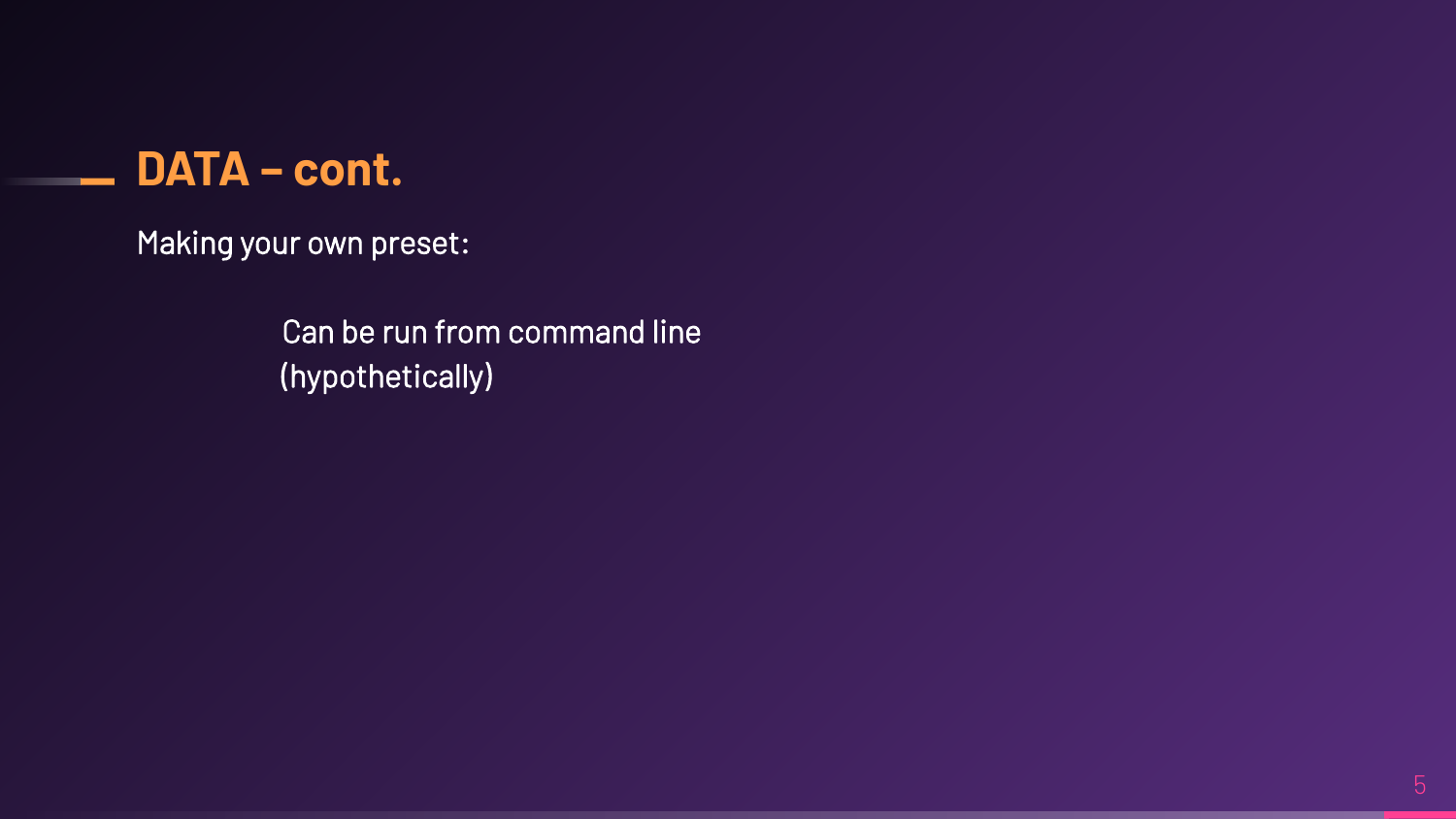

# DATA – cont.
Making your own preset:

	Can be run from command line
	(hypothetically)

5